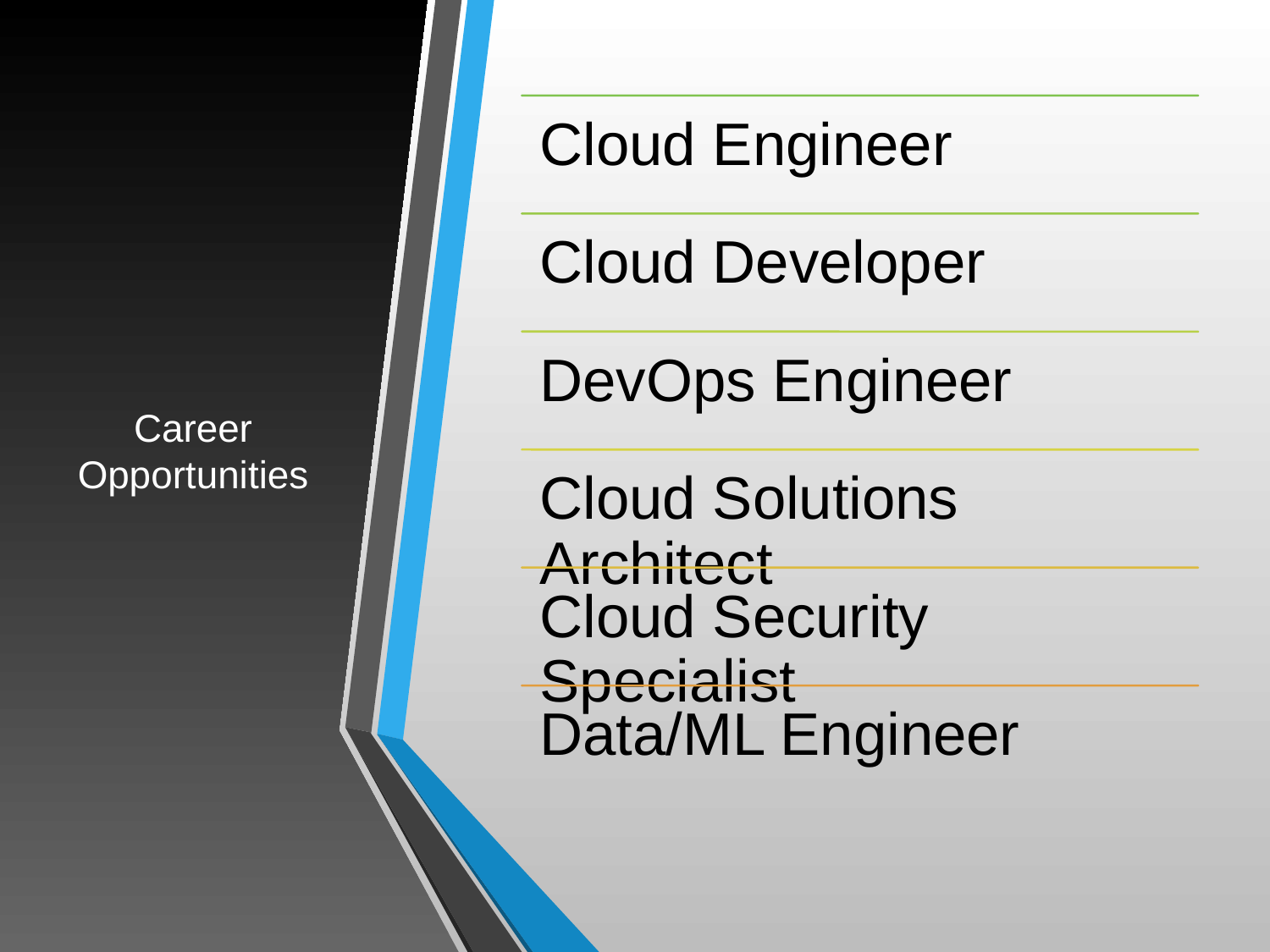

# Career Opportunities
Cloud Engineer
Cloud Developer
DevOps Engineer
Cloud Solutions Architect
Cloud Security Specialist
Data/ML Engineer